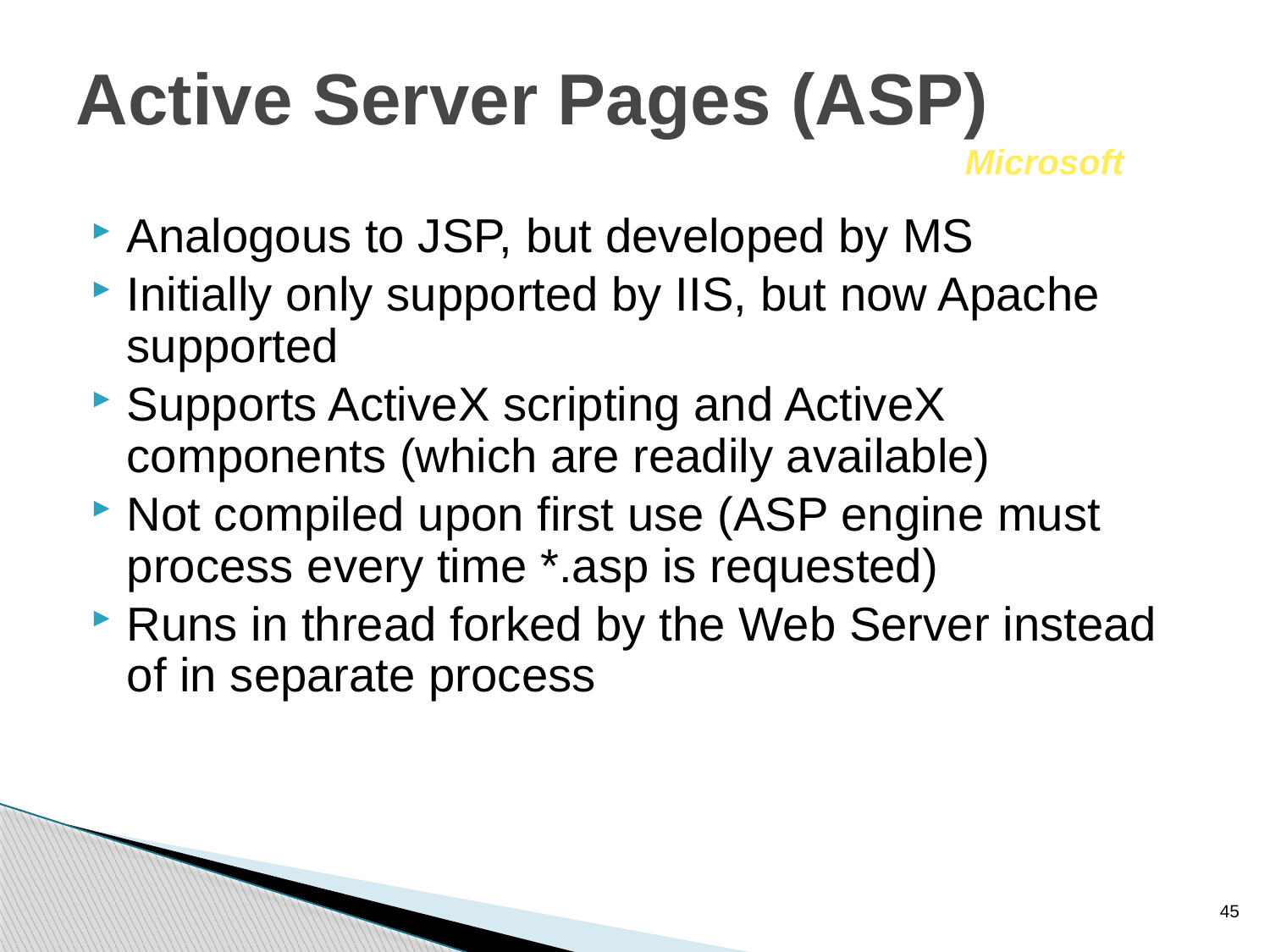

# Active Server Pages (ASP) Microsoft
Analogous to JSP, but developed by MS
Initially only supported by IIS, but now Apache supported
Supports ActiveX scripting and ActiveX components (which are readily available)
Not compiled upon first use (ASP engine must process every time *.asp is requested)
Runs in thread forked by the Web Server instead of in separate process
45